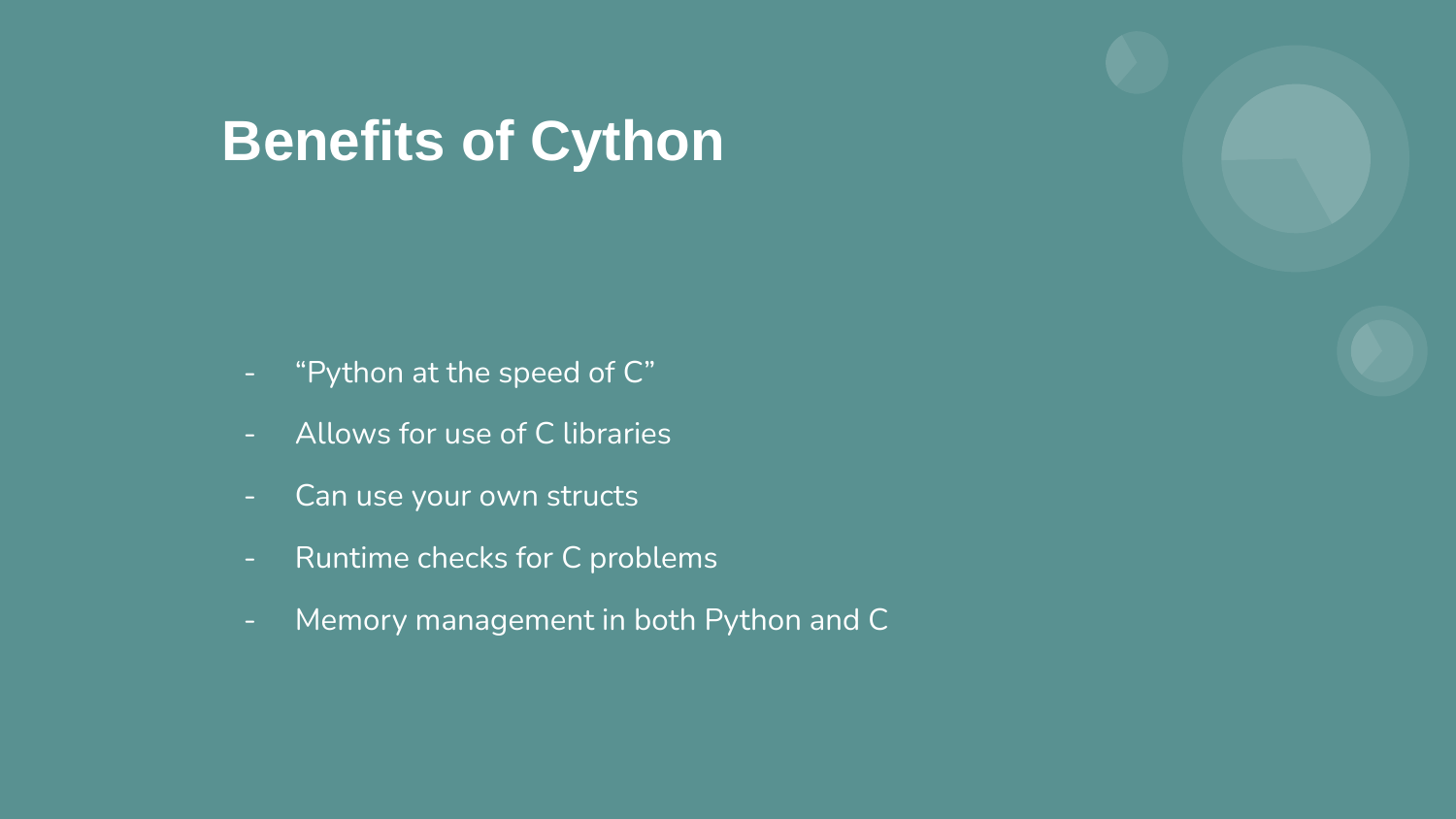

Benefits of Cython
“Python at the speed of C”
Allows for use of C libraries
Can use your own structs
Runtime checks for C problems
Memory management in both Python and C